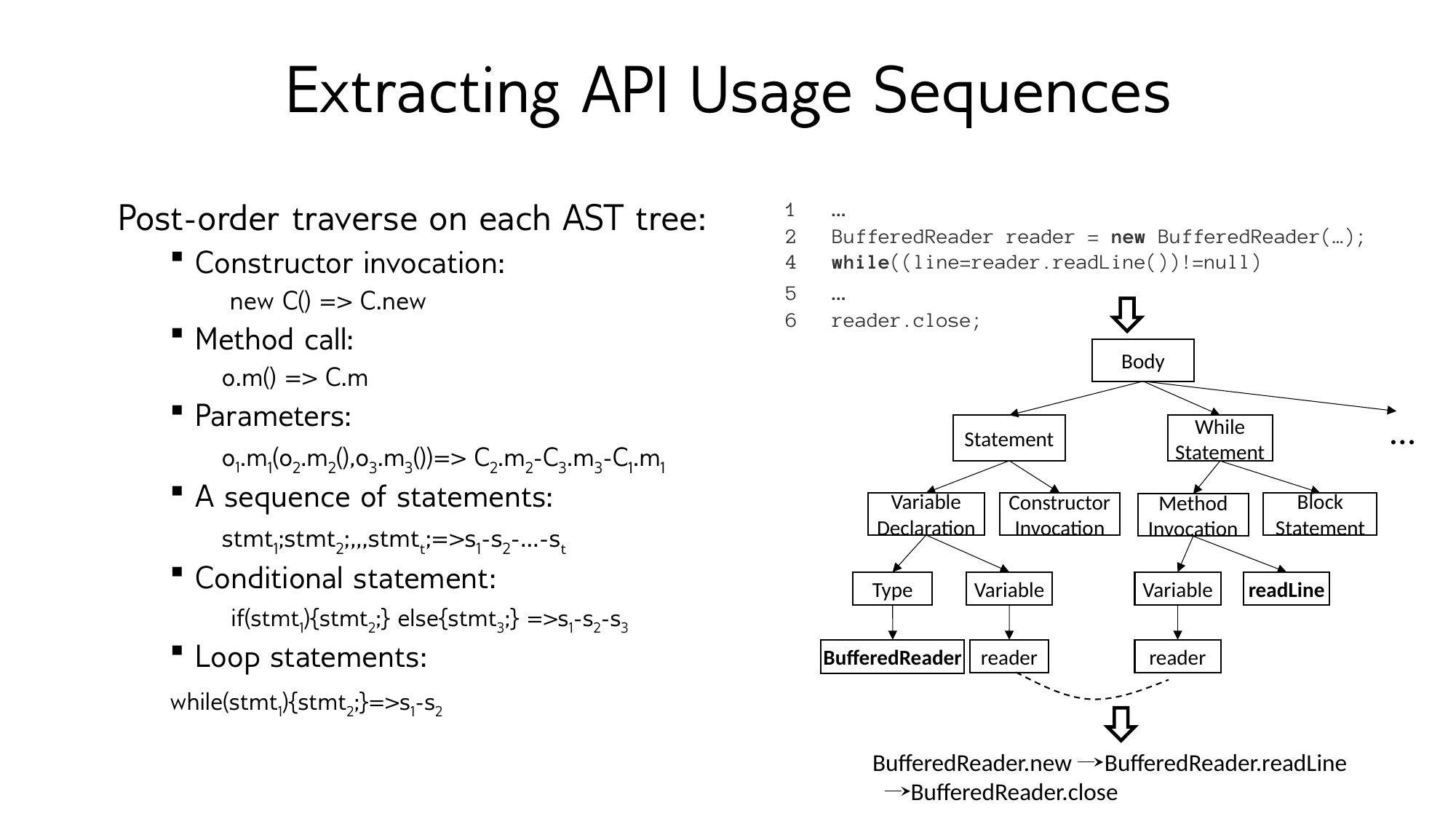

# Extracting API Usage Sequences
1   …
2   BufferedReader reader = new BufferedReader(…);
4   while((line=reader.readLine())!=null)
5   …
6   reader.close;

Post-order traverse on each AST tree:
Constructor invocation:
 new C() => C.new
Method call:
o.m() => C.m
Parameters:
o1.m1(o2.m2(),o3.m3())=> C2.m2-C3.m3-C1.m1
A sequence of statements:
stmt1;stmt2;,,,stmtt;=>s1-s2-…-st
Conditional statement:
        if(stmt1){stmt2;} else{stmt3;} =>s1-s2-s3
Loop statements:
	while(stmt1){stmt2;}=>s1-s2

Body
Statement
While Statement
…
Block Statement
Variable Declaration
Constructor Invocation
Method Invocation
Variable
Type
Variable
readLine
BufferedReader
reader
reader

BufferedReader.new      BufferedReader.readLine
       BufferedReader.close